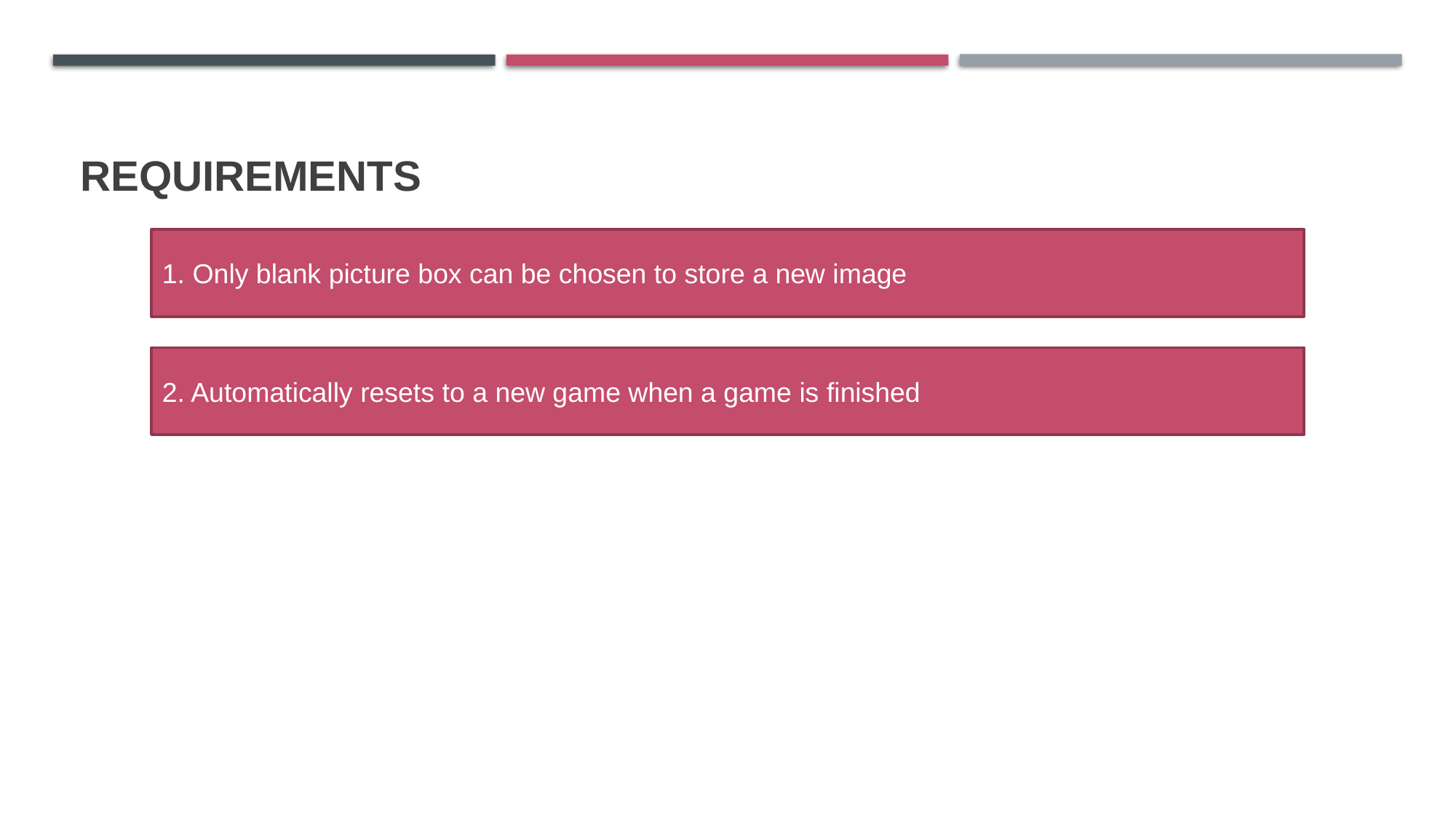

# requirements
1. Only blank picture box can be chosen to store a new image
2. Automatically resets to a new game when a game is finished